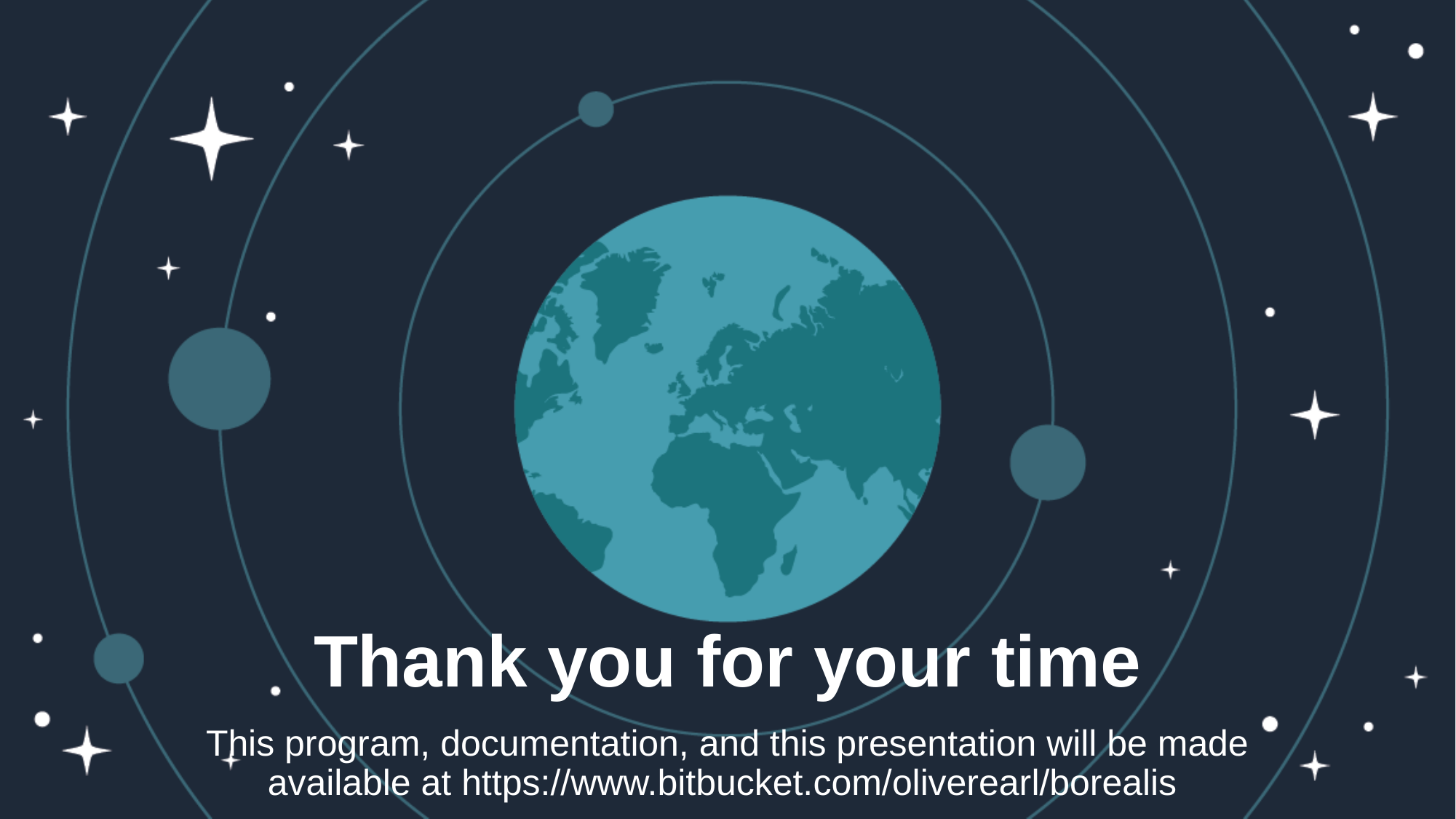

# Thank you for your time
This program, documentation, and this presentation will be made available at https://www.bitbucket.com/oliverearl/borealis